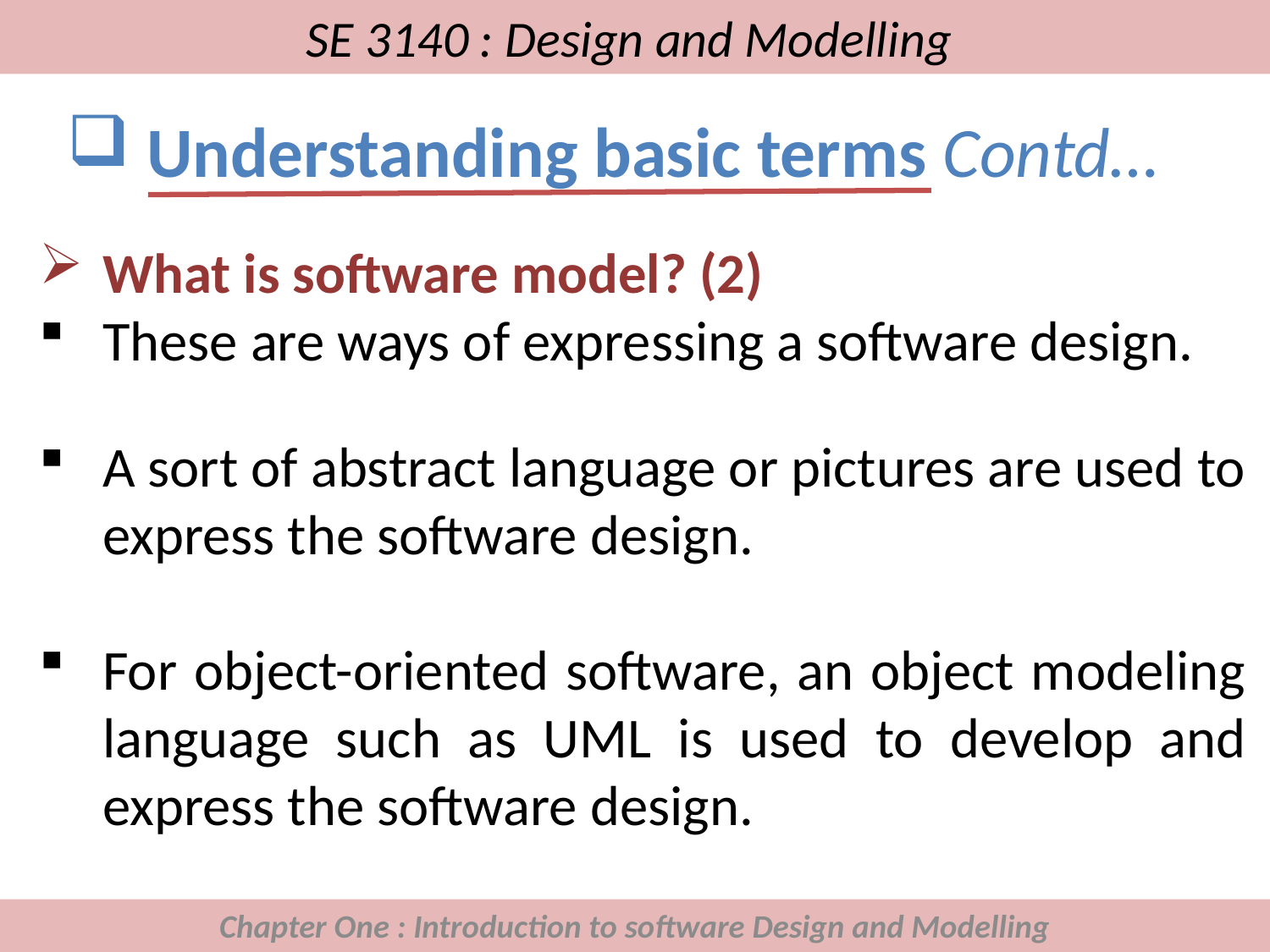

# SE 3140 : Design and Modelling
Understanding basic terms Contd…
What is software model? (2)
These are ways of expressing a software design.

A sort of abstract language or pictures are used to express the software design.

For object-oriented software, an object modeling language such as UML is used to develop and express the software design.

Chapter One : Introduction to software Design and Modelling